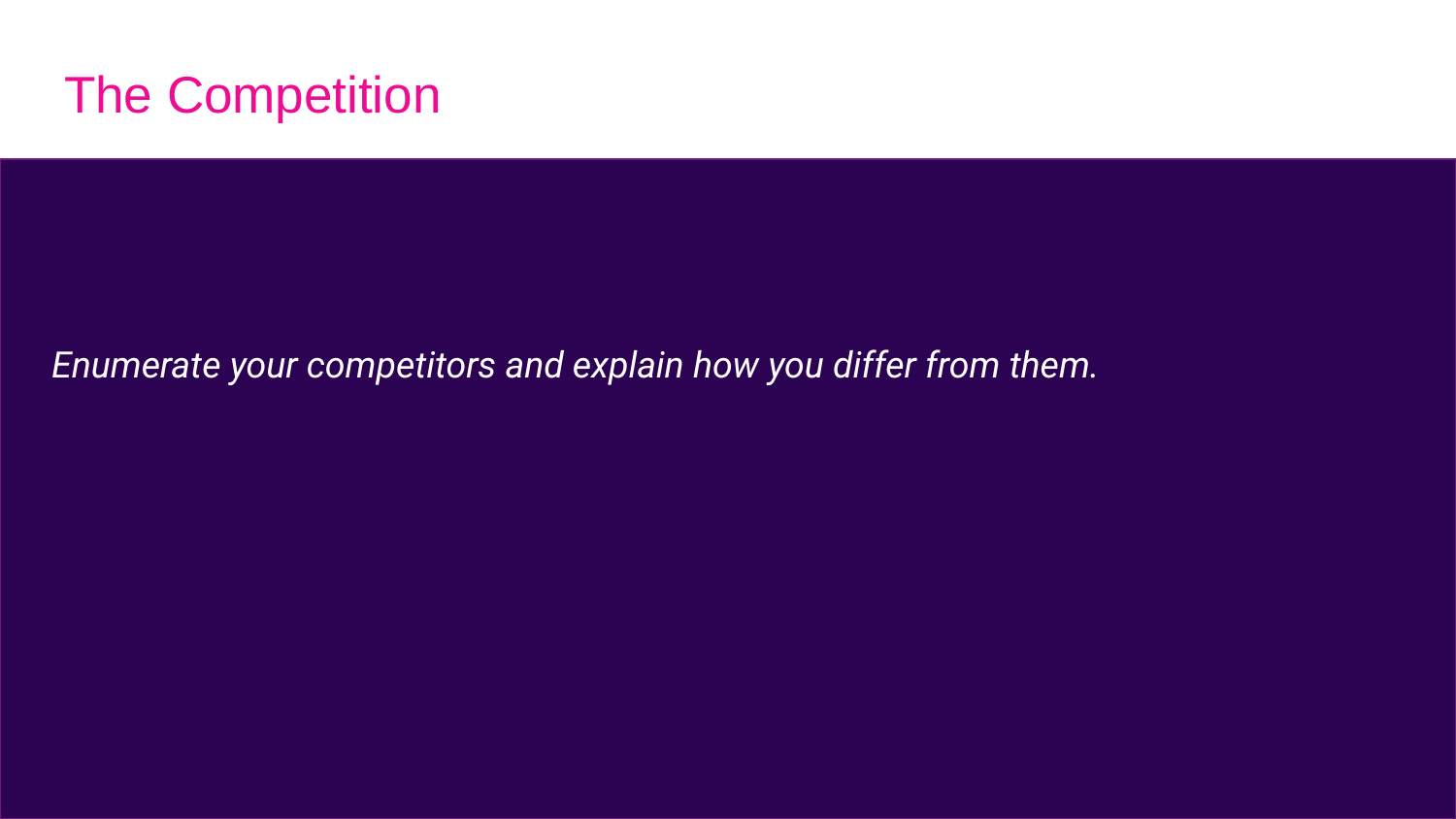

# The Competition

Enumerate your competitors and explain how you differ from them.